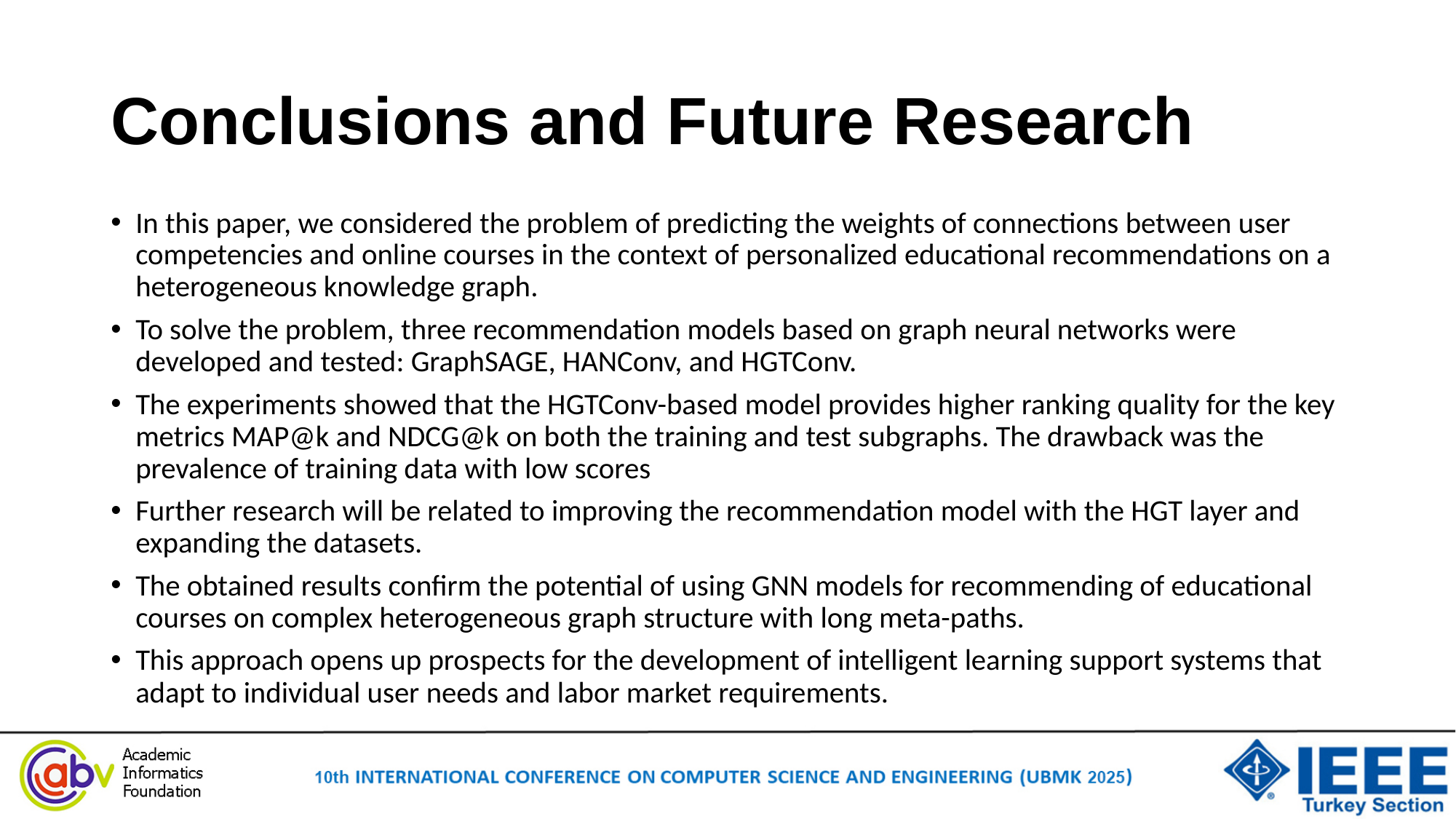

# Conclusions and Future Research
In this paper, we considered the problem of predicting the weights of connections between user competencies and online courses in the context of personalized educational recommendations on a heterogeneous knowledge graph.
To solve the problem, three recommendation models based on graph neural networks were developed and tested: GraphSAGE, HANConv, and HGTConv.
The experiments showed that the HGTConv-based model provides higher ranking quality for the key metrics MAP@k and NDCG@k on both the training and test subgraphs. The drawback was the prevalence of training data with low scores
Further research will be related to improving the recommendation model with the HGT layer and expanding the datasets.
The obtained results confirm the potential of using GNN models for recommending of educational courses on complex heterogeneous graph structure with long meta-paths.
This approach opens up prospects for the development of intelligent learning support systems that adapt to individual user needs and labor market requirements.